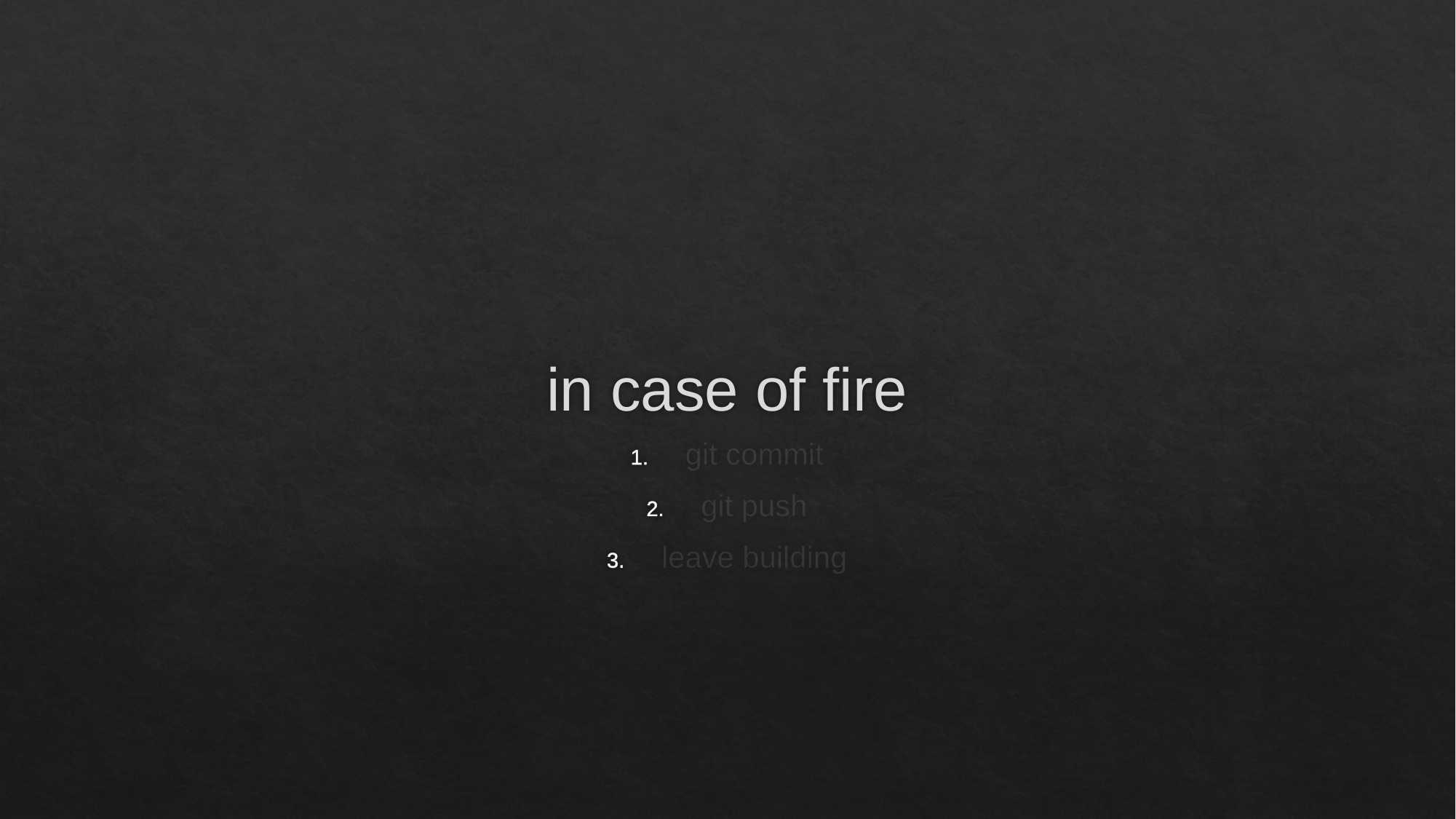

# in case of fire
git commit
git push
leave building